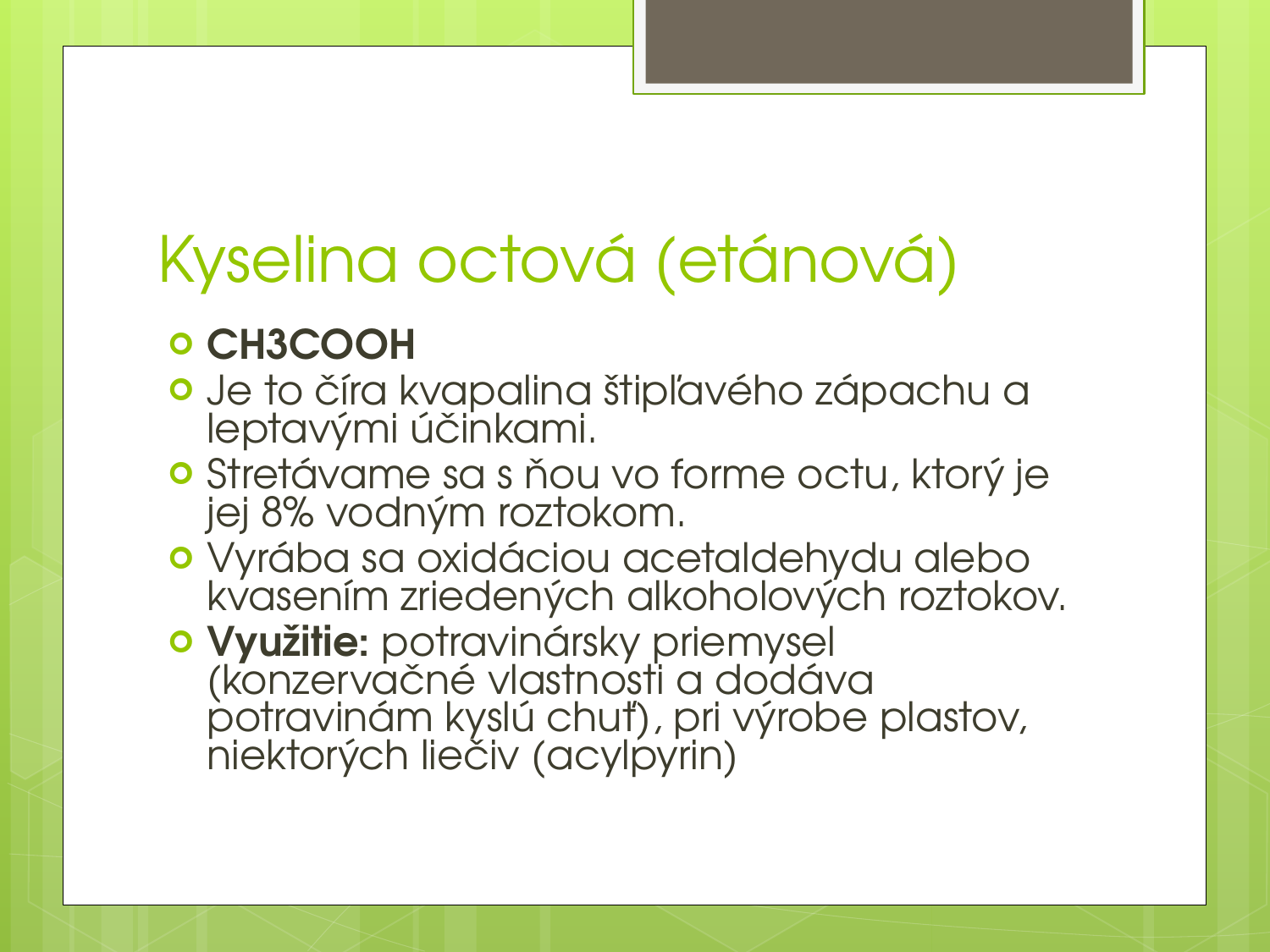

# Kyselina octová (etánová)
CH3COOH
Je to číra kvapalina štipľavého zápachu a leptavými účinkami.
Stretávame sa s ňou vo forme octu, ktorý je jej 8% vodným roztokom.
Vyrába sa oxidáciou acetaldehydu alebo kvasením zriedených alkoholových roztokov.
Využitie: potravinársky priemysel (konzervačné vlastnosti a dodáva potravinám kyslú chuť), pri výrobe plastov, niektorých liečiv (acylpyrin)